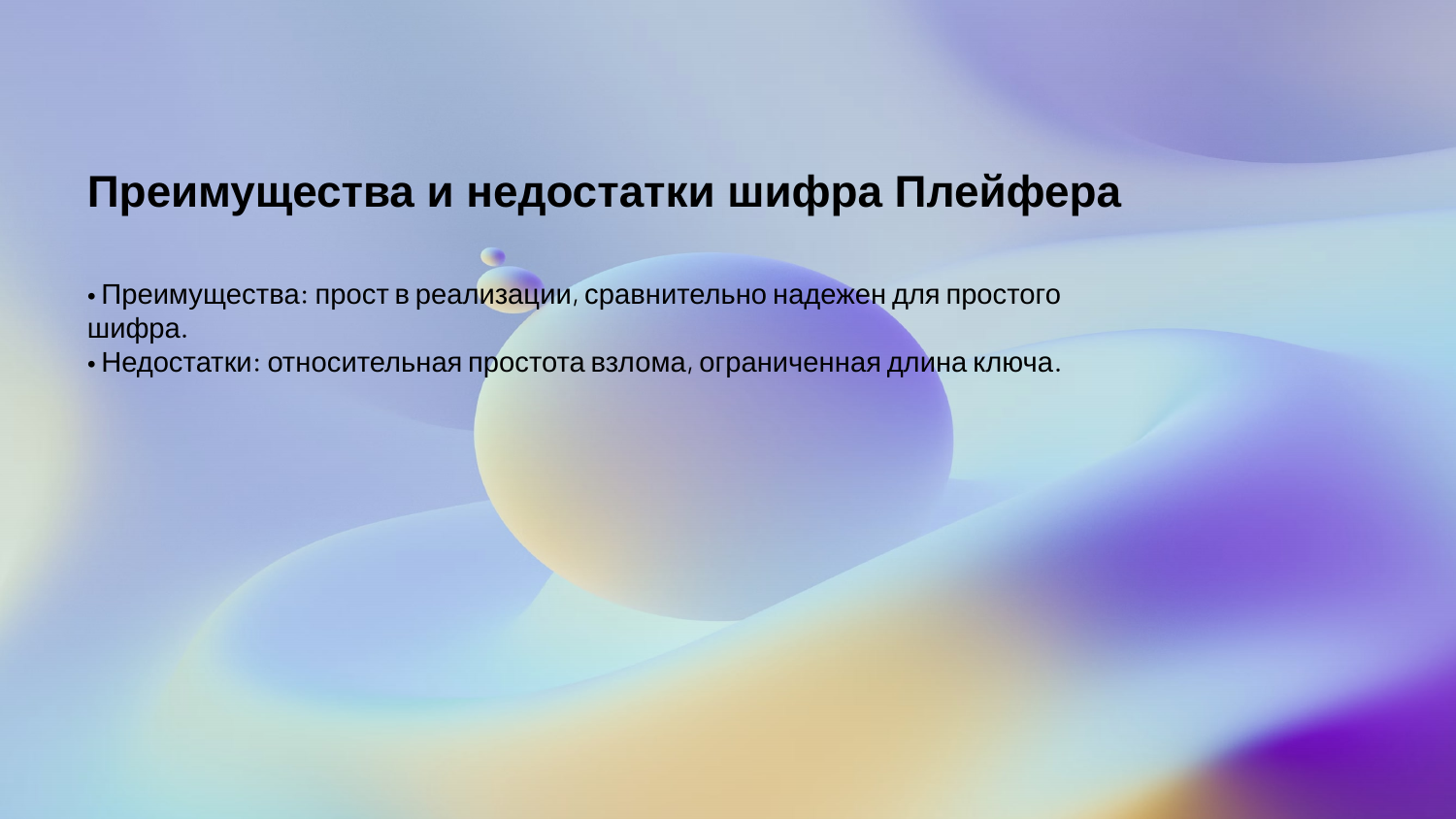

Преимущества и недостатки шифра Плейфера
• Преимущества: прост в реализации, сравнительно надежен для простого шифра.
• Недостатки: относительная простота взлома, ограниченная длина ключа.